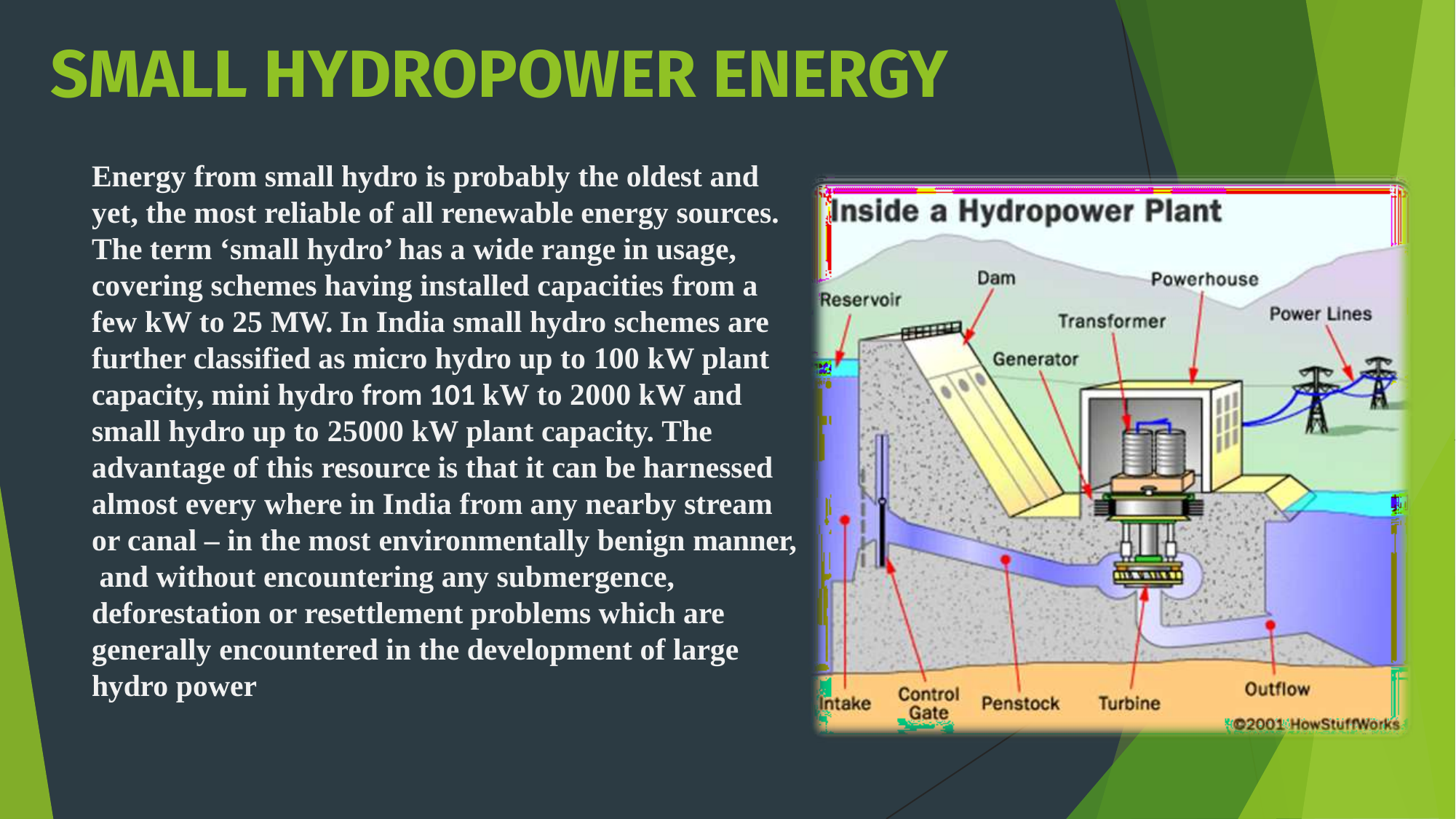

# SMALL HYDROPOWER ENERGY
Energy from small hydro is probably the oldest and  yet, the most reliable of all renewable energy sources.  The term ‘small hydro’ has a wide range in usage,  covering schemes having installed capacities from a  few kW to 25 MW. In India small hydro schemes are  further classified as micro hydro up to 100 kW plant  capacity, mini hydro from 101 kW to 2000 kW and  small hydro up to 25000 kW plant capacity. The  advantage of this resource is that it can be harnessed  almost every where in India from any nearby stream  or canal – in the most environmentally benign manner,  and without encountering any submergence,  deforestation or resettlement problems which are  generally encountered in the development of large  hydro power